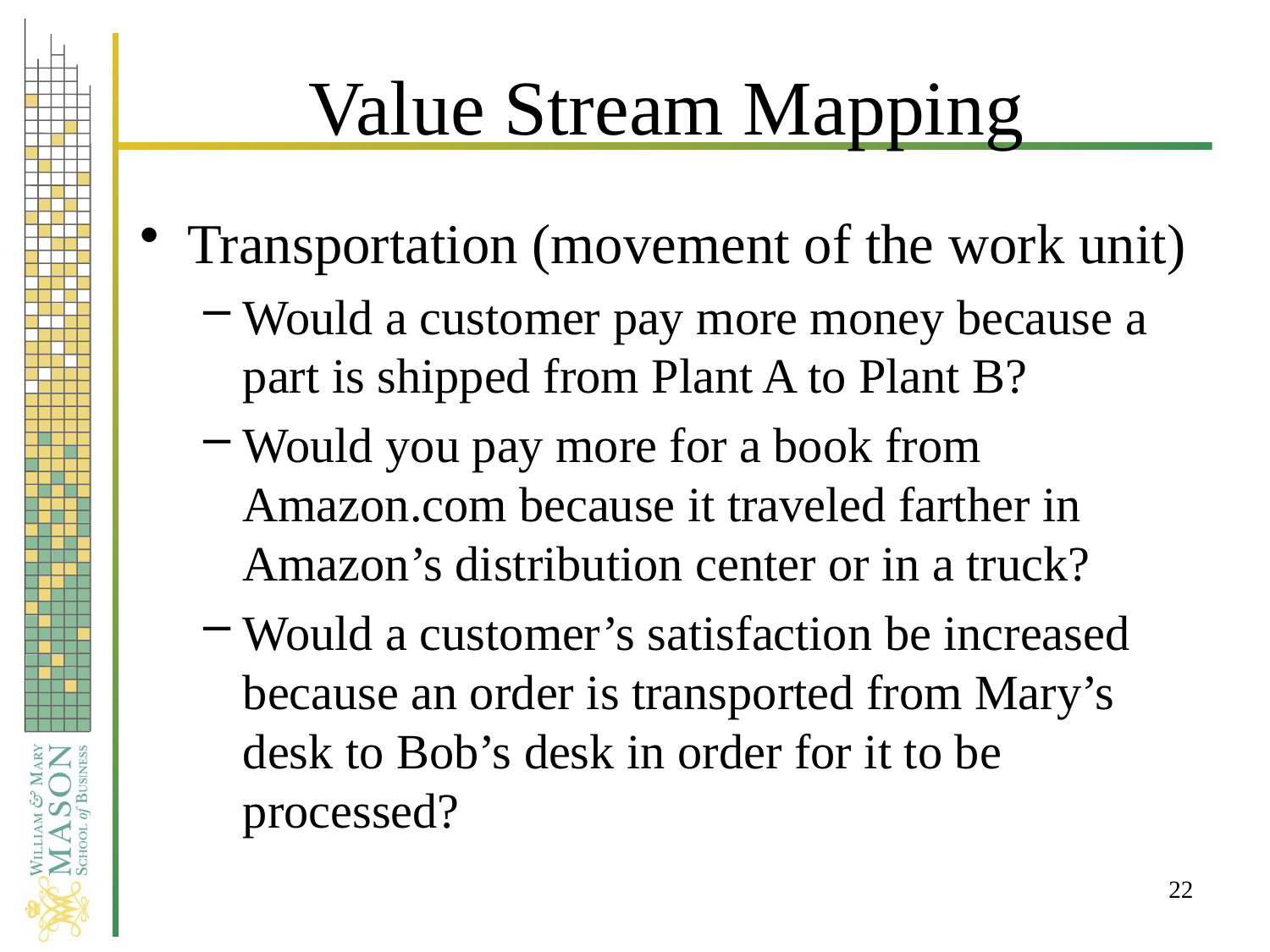

# Value Stream Mapping
Transportation (movement of the work unit)
Would a customer pay more money because a part is shipped from Plant A to Plant B?
Would you pay more for a book from Amazon.com because it traveled farther in Amazon’s distribution center or in a truck?
Would a customer’s satisfaction be increased because an order is transported from Mary’s desk to Bob’s desk in order for it to be processed?
22